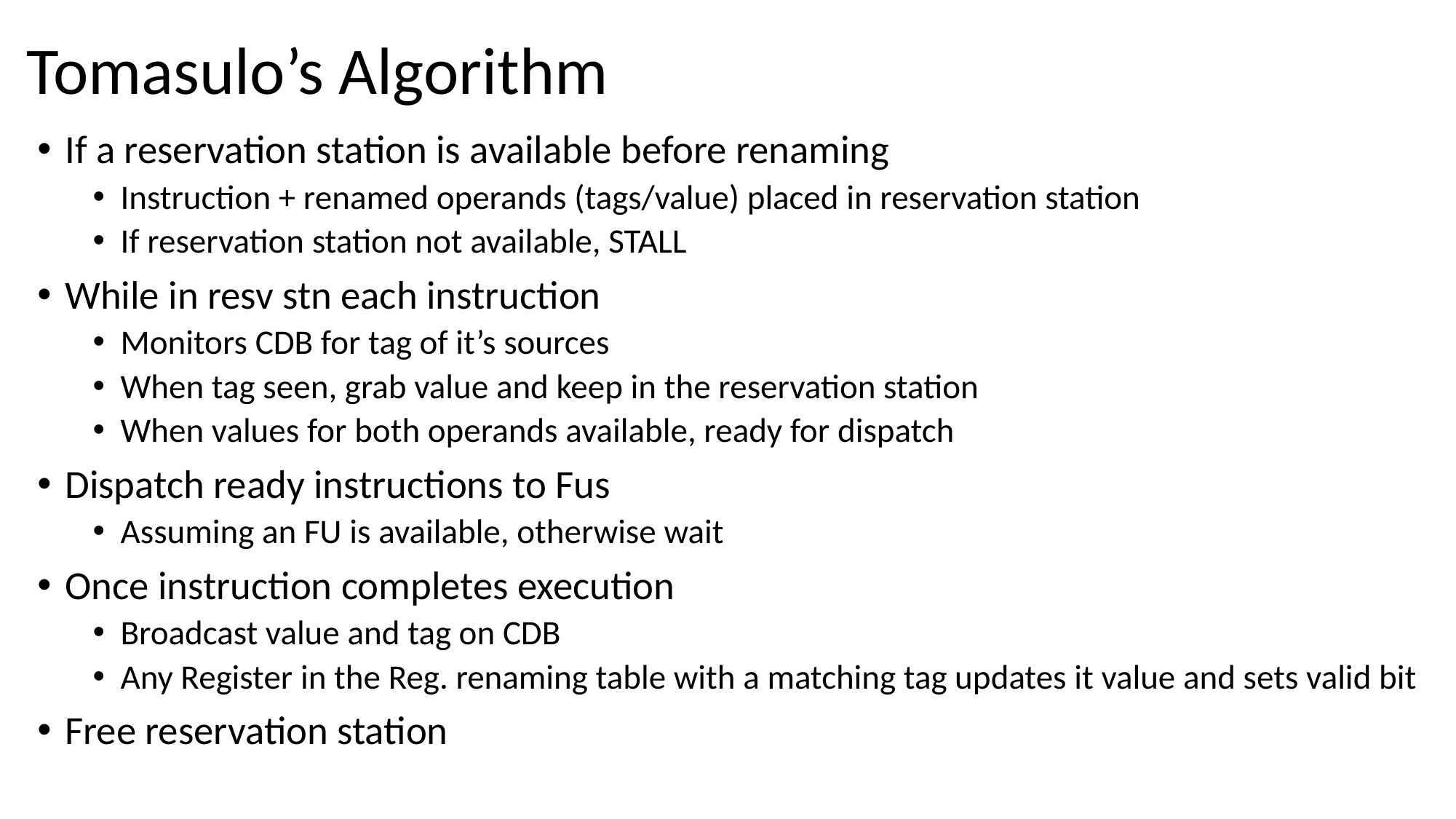

# Tomasulo’s Algorithm
If a reservation station is available before renaming
Instruction + renamed operands (tags/value) placed in reservation station
If reservation station not available, STALL
While in resv stn each instruction
Monitors CDB for tag of it’s sources
When tag seen, grab value and keep in the reservation station
When values for both operands available, ready for dispatch
Dispatch ready instructions to Fus
Assuming an FU is available, otherwise wait
Once instruction completes execution
Broadcast value and tag on CDB
Any Register in the Reg. renaming table with a matching tag updates it value and sets valid bit
Free reservation station